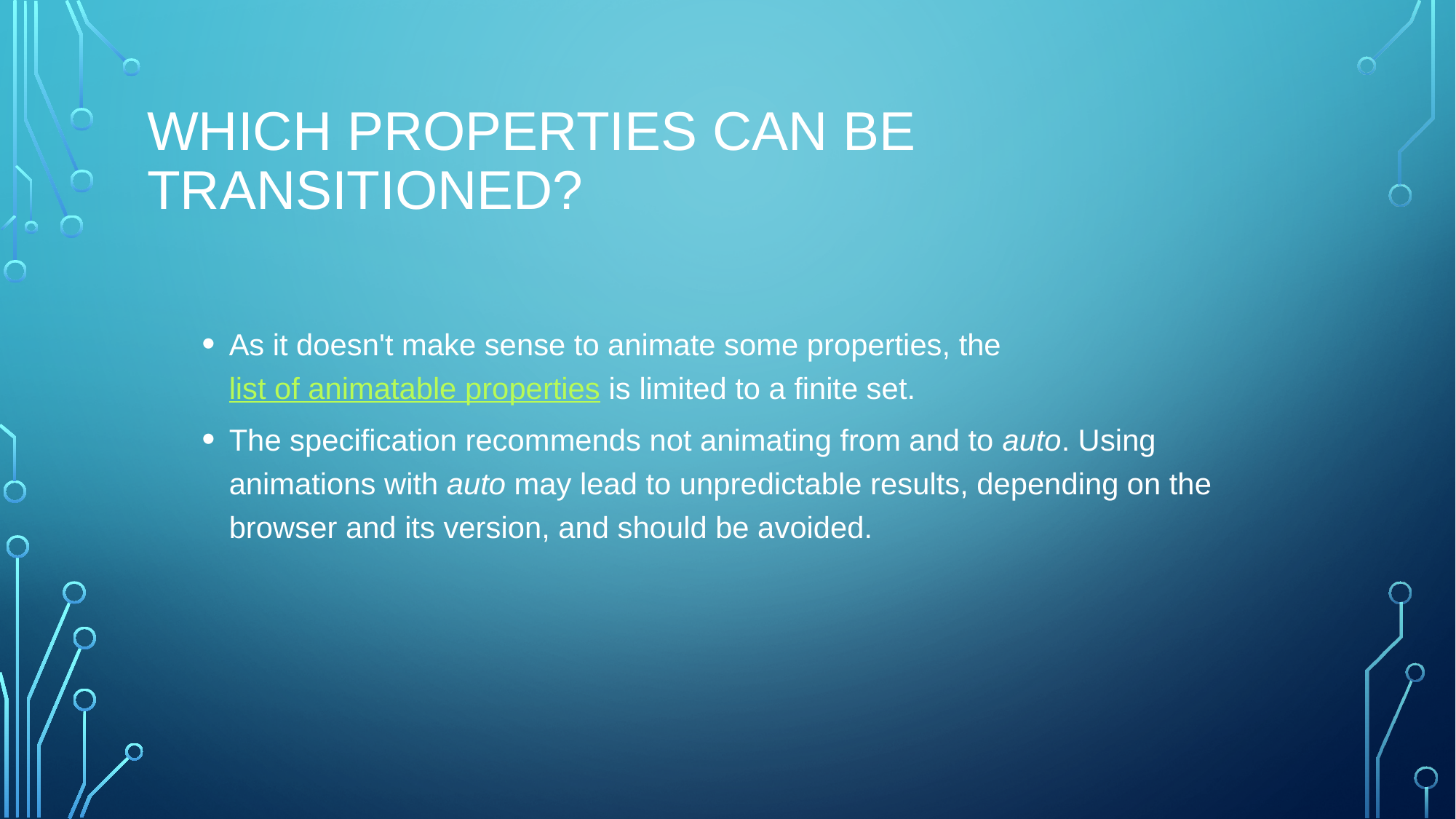

# Which Properties can be transitioned?

As it doesn't make sense to animate some properties, the list of animatable properties is limited to a finite set.
The specification recommends not animating from and to auto. Using animations with auto may lead to unpredictable results, depending on the browser and its version, and should be avoided.